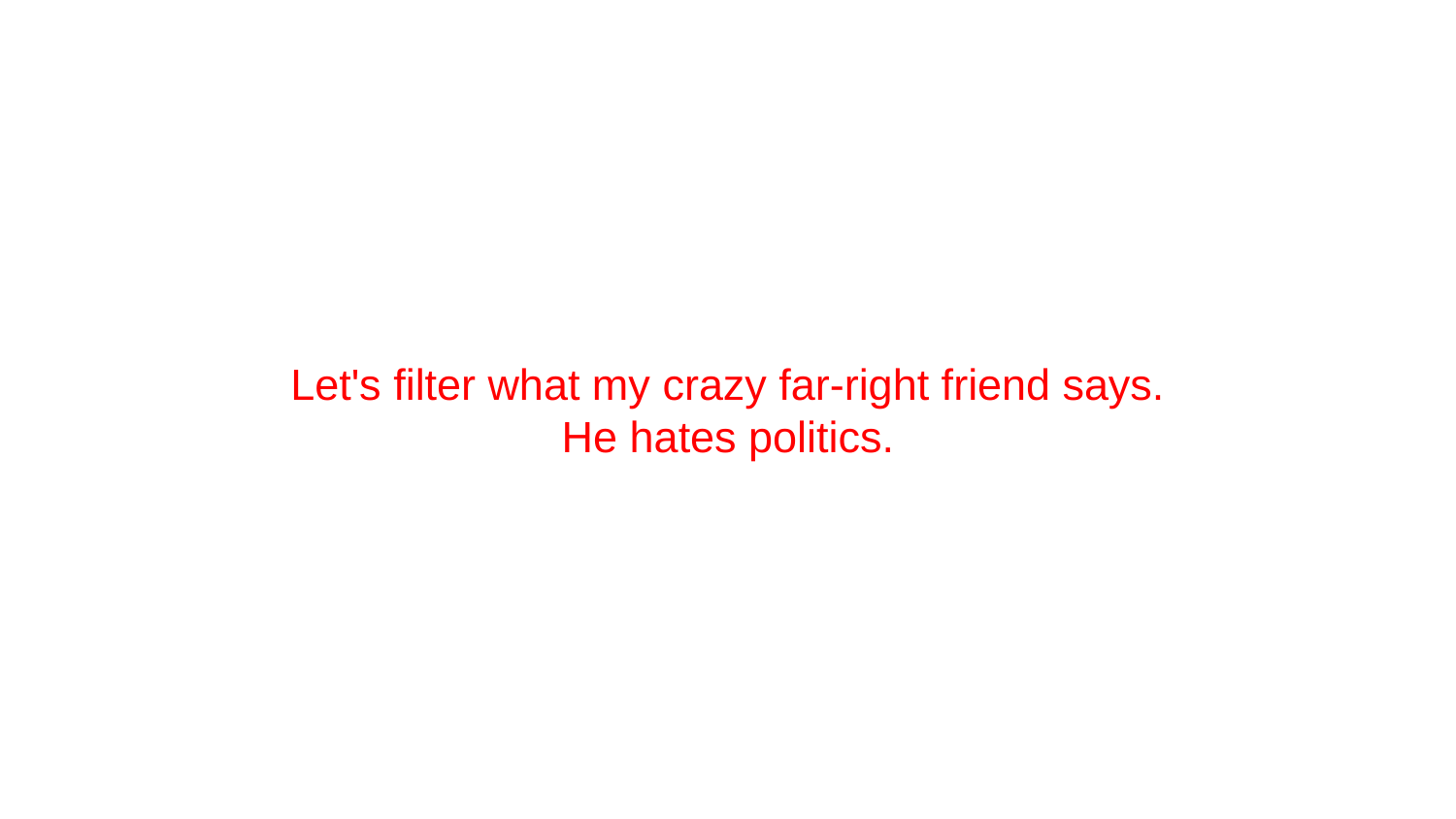

# Let's filter what my crazy far-right friend says.
He hates politics.